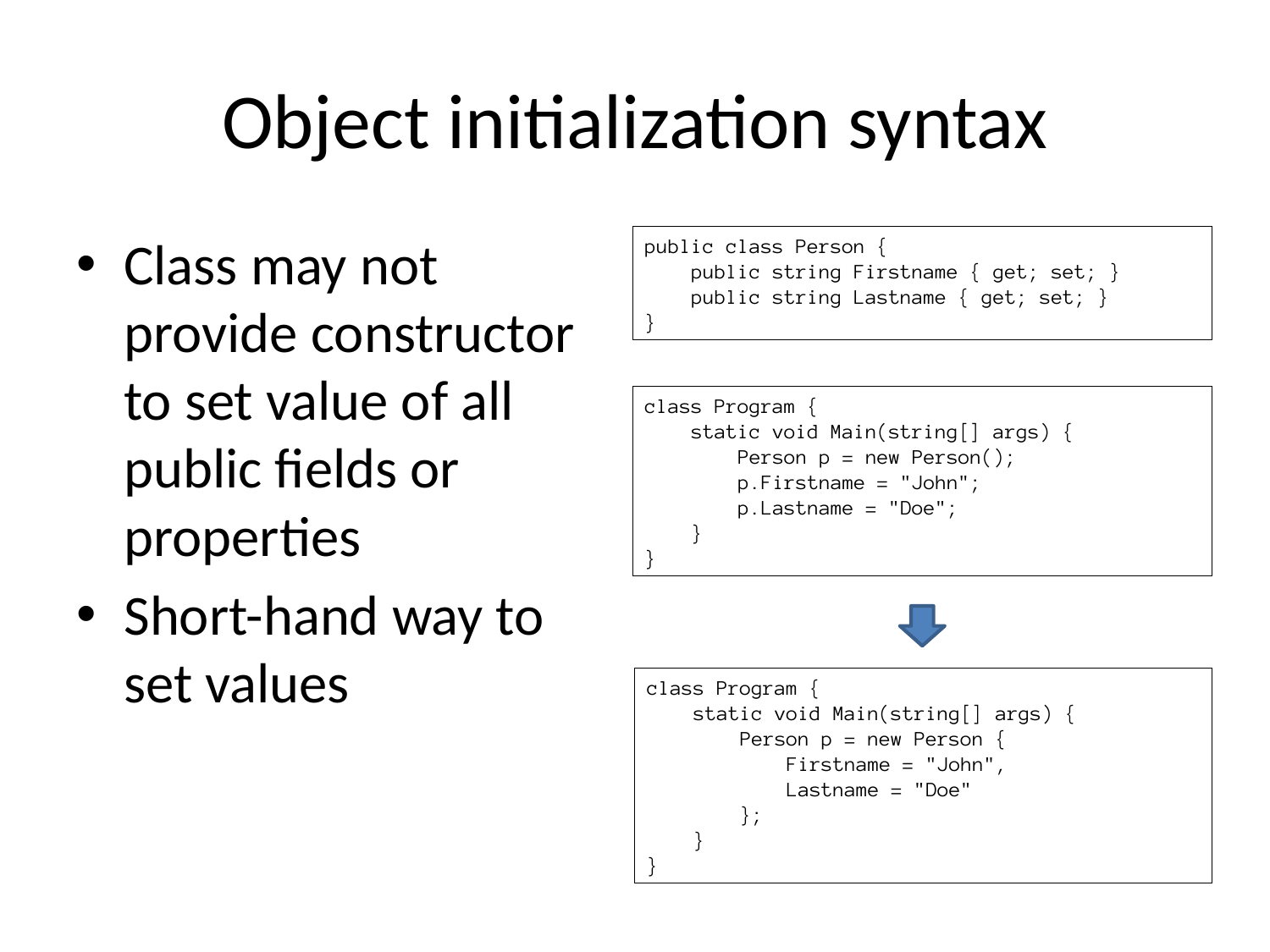

# Object initialization syntax
Class may not provide constructor to set value of all public fields or properties
Short-hand way to set values
public class Person {
    public string Firstname { get; set; }
    public string Lastname { get; set; }
}
class Program {
    static void Main(string[] args) {
        Person p = new Person();
        p.Firstname = "John";
        p.Lastname = "Doe";
    }
}

class Program {
    static void Main(string[] args) {
        Person p = new Person {
            Firstname = "John",
            Lastname = "Doe"
        };
    }
}